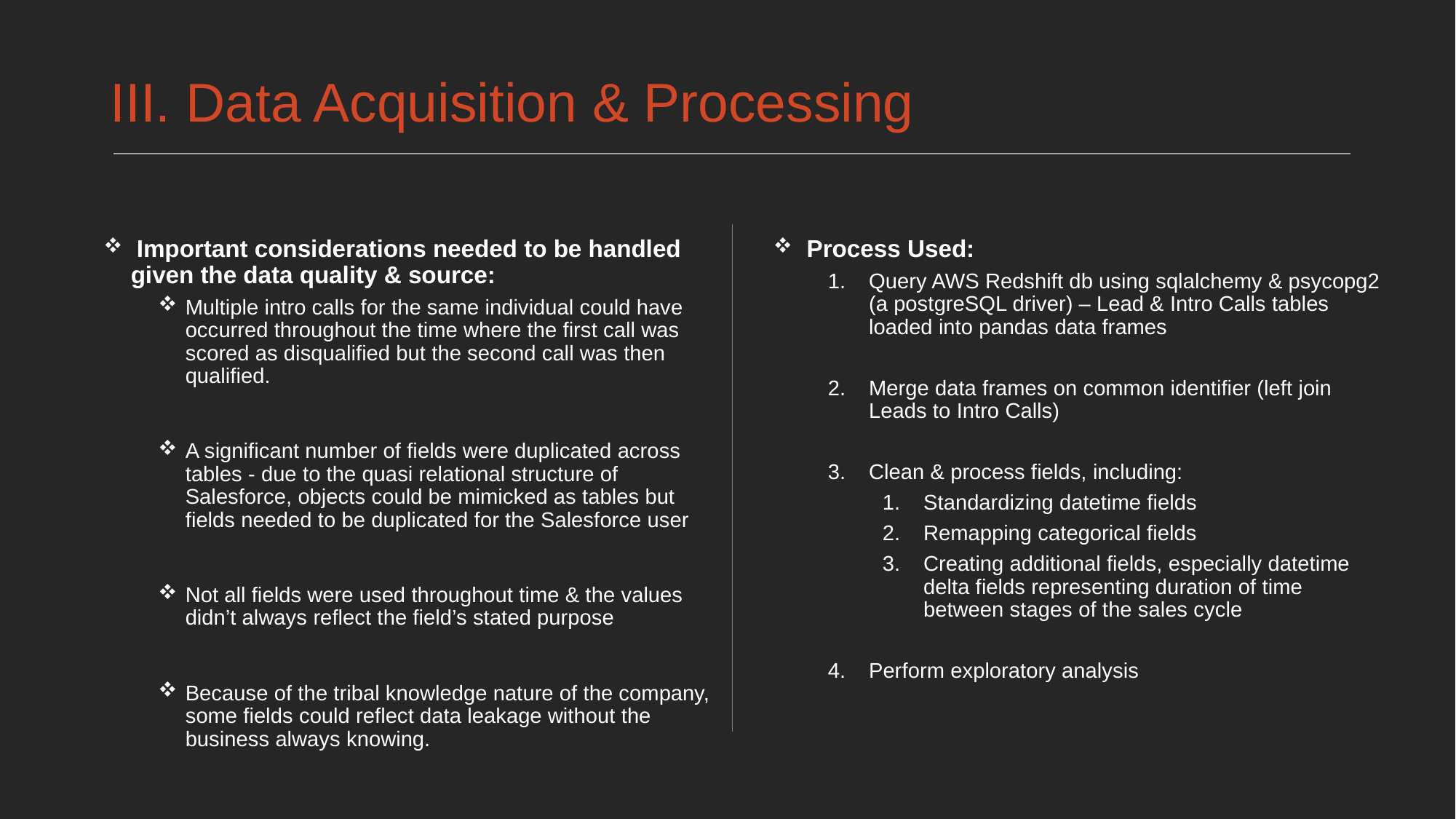

# III. Data Acquisition & Processing

 Important considerations needed to be handled given the data quality & source:
Multiple intro calls for the same individual could have occurred throughout the time where the first call was scored as disqualified but the second call was then qualified.

A significant number of fields were duplicated across tables - due to the quasi relational structure of Salesforce, objects could be mimicked as tables but fields needed to be duplicated for the Salesforce user

Not all fields were used throughout time & the values didn’t always reflect the field’s stated purpose

Because of the tribal knowledge nature of the company, some fields could reflect data leakage without the business always knowing.

 Process Used:
Query AWS Redshift db using sqlalchemy & psycopg2 (a postgreSQL driver) – Lead & Intro Calls tables loaded into pandas data frames

Merge data frames on common identifier (left join Leads to Intro Calls)

Clean & process fields, including:
Standardizing datetime fields
Remapping categorical fields
Creating additional fields, especially datetime delta fields representing duration of time between stages of the sales cycle

Perform exploratory analysis